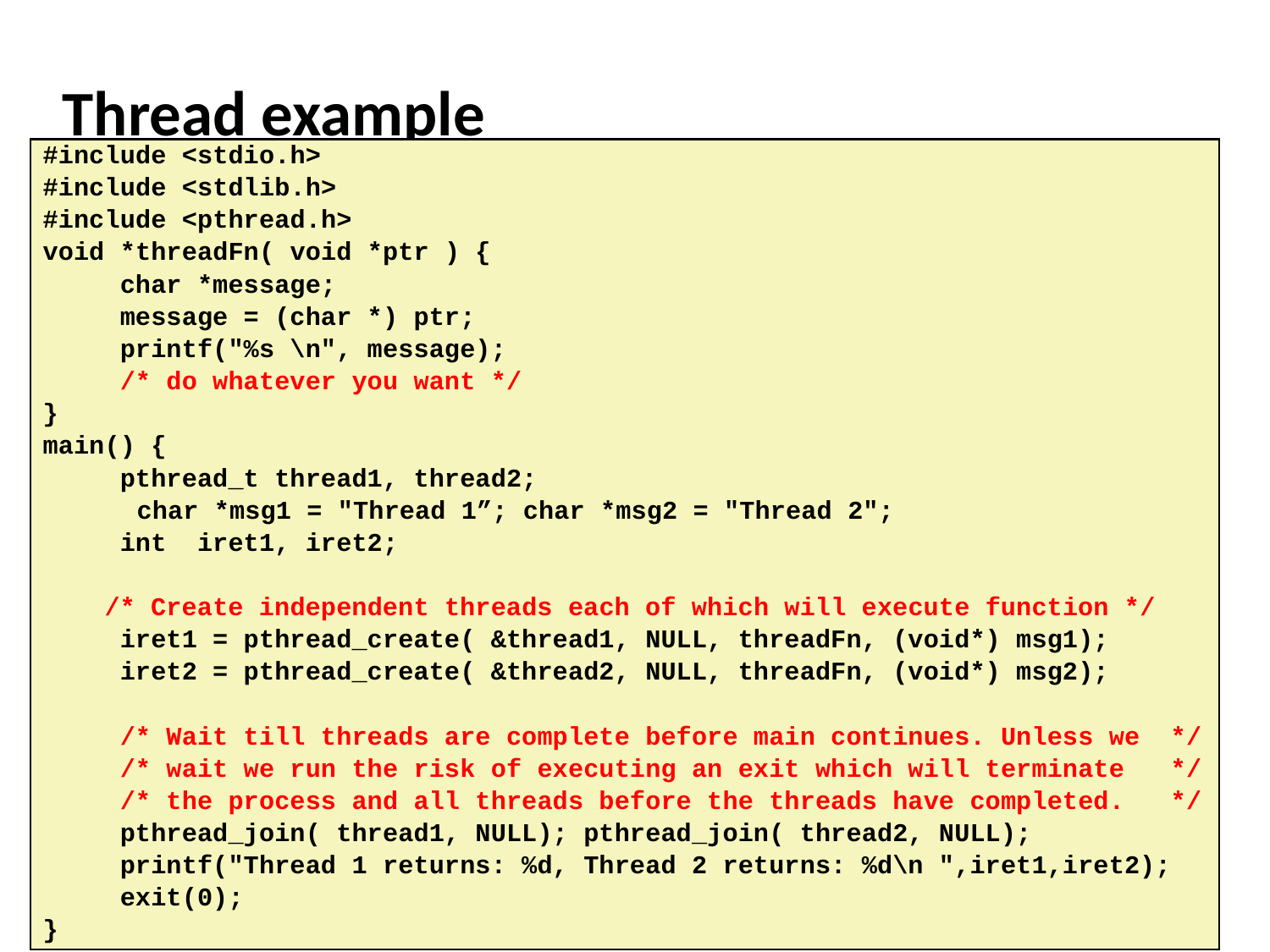

# Thread example
#include <stdio.h>
#include <stdlib.h>
#include <pthread.h>
void *threadFn( void *ptr ) {
     char *message;
     message = (char *) ptr;
     printf("%s \n", message);
     /* do whatever you want */
}
main() {
     pthread_t thread1, thread2;
		  char *msg1 = "Thread 1”; char *msg2 = "Thread 2";
     int  iret1, iret2;

    /* Create independent threads each of which will execute function */
     iret1 = pthread_create( &thread1, NULL, threadFn, (void*) msg1);
     iret2 = pthread_create( &thread2, NULL, threadFn, (void*) msg2);

     /* Wait till threads are complete before main continues. Unless we  */
     /* wait we run the risk of executing an exit which will terminate   */
     /* the process and all threads before the threads have completed.   */
     pthread_join( thread1, NULL); pthread_join( thread2, NULL);
     printf("Thread 1 returns: %d, Thread 2 returns: %d\n ",iret1,iret2);
     exit(0);
}